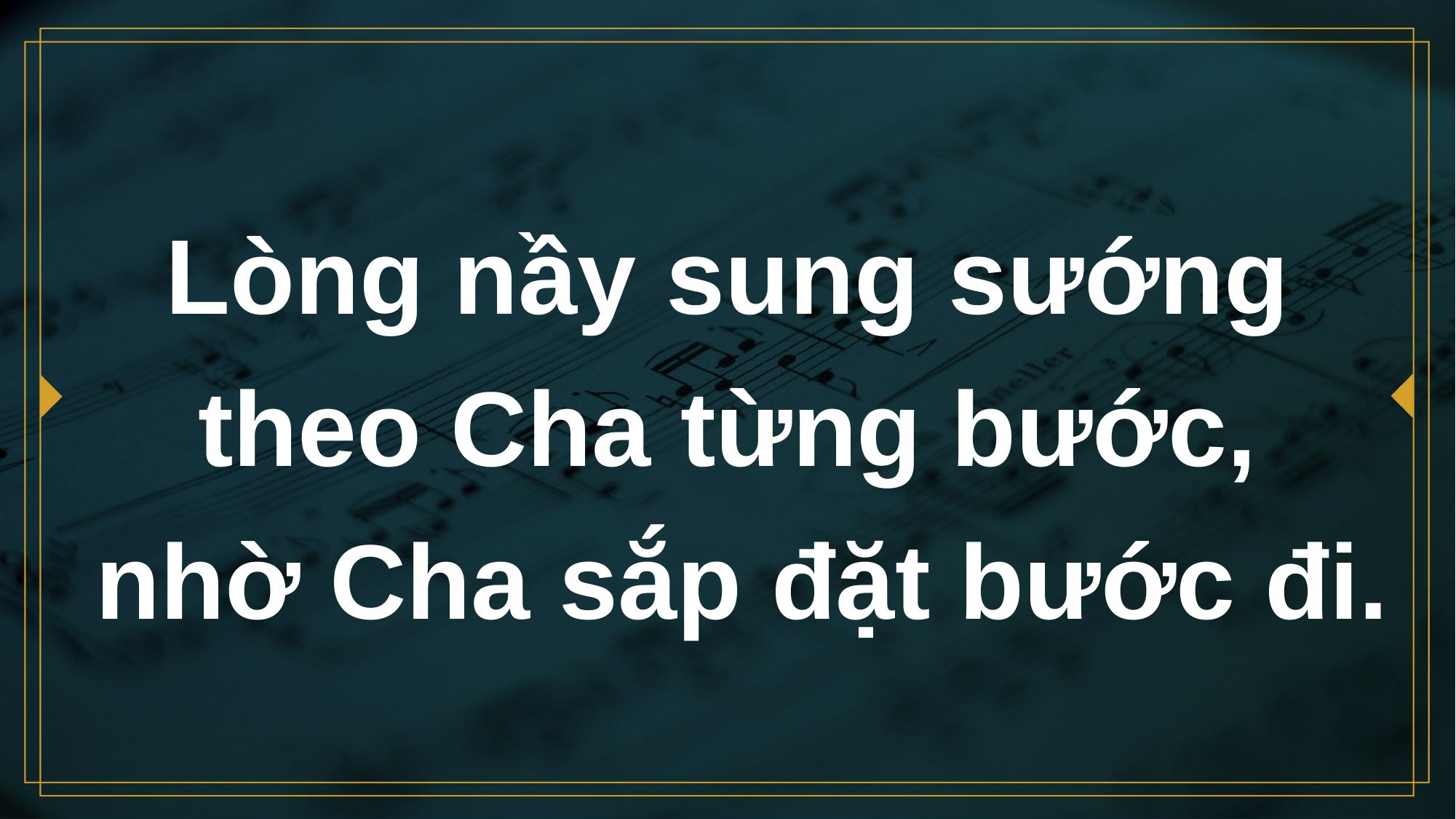

# Lòng nầy sung sướng theo Cha từng bước, nhờ Cha sắp đặt bước đi.